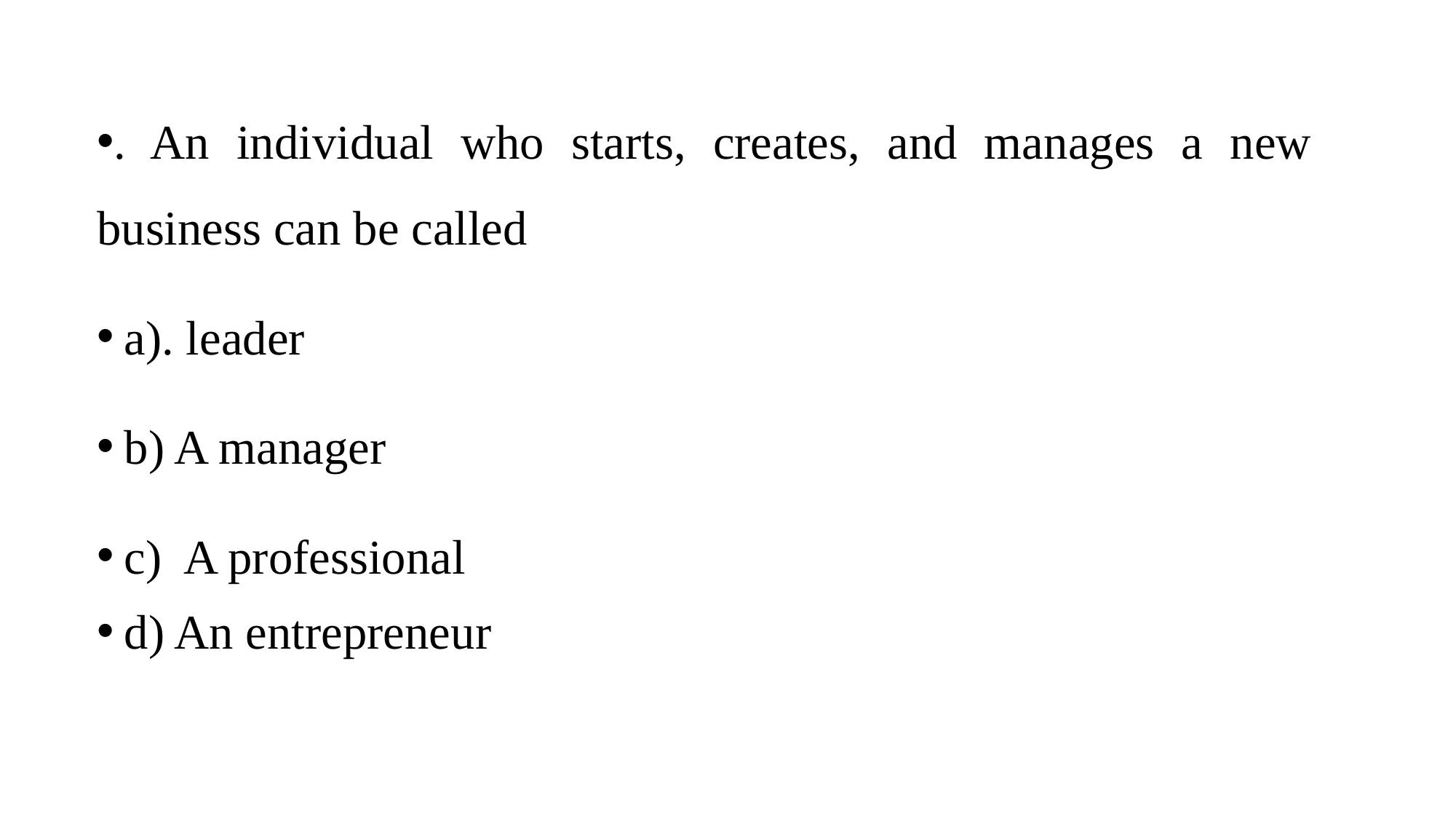

. An individual who starts, creates, and manages a new business can be called
a). leader
b) A manager
c)  A professional
d) An entrepreneur